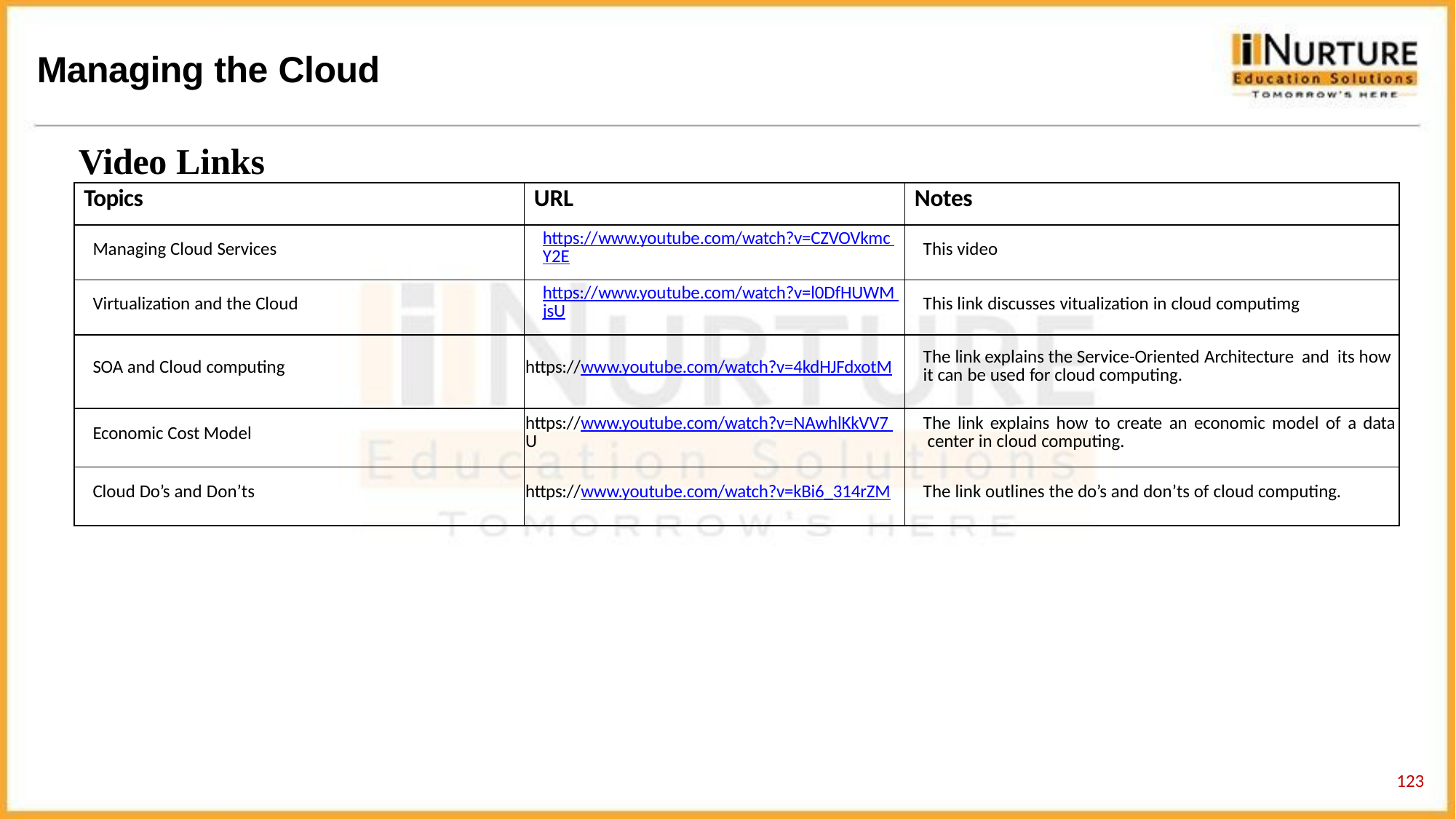

# Managing the Cloud
Video Links
| Topics | URL | Notes |
| --- | --- | --- |
| Managing Cloud Services | https://www.youtube.com/watch?v=CZVOVkmc Y2E | This video |
| Virtualization and the Cloud | https://www.youtube.com/watch?v=l0DfHUWM jsU | This link discusses vitualization in cloud computimg |
| SOA and Cloud computing | https://www.youtube.com/watch?v=4kdHJFdxotM | The link explains the Service-Oriented Architecture and its how it can be used for cloud computing. |
| Economic Cost Model | https://www.youtube.com/watch?v=NAwhlKkVV7 U | The link explains how to create an economic model of a data center in cloud computing. |
| Cloud Do’s and Don’ts | https://www.youtube.com/watch?v=kBi6\_314rZM | The link outlines the do’s and don’ts of cloud computing. |
123